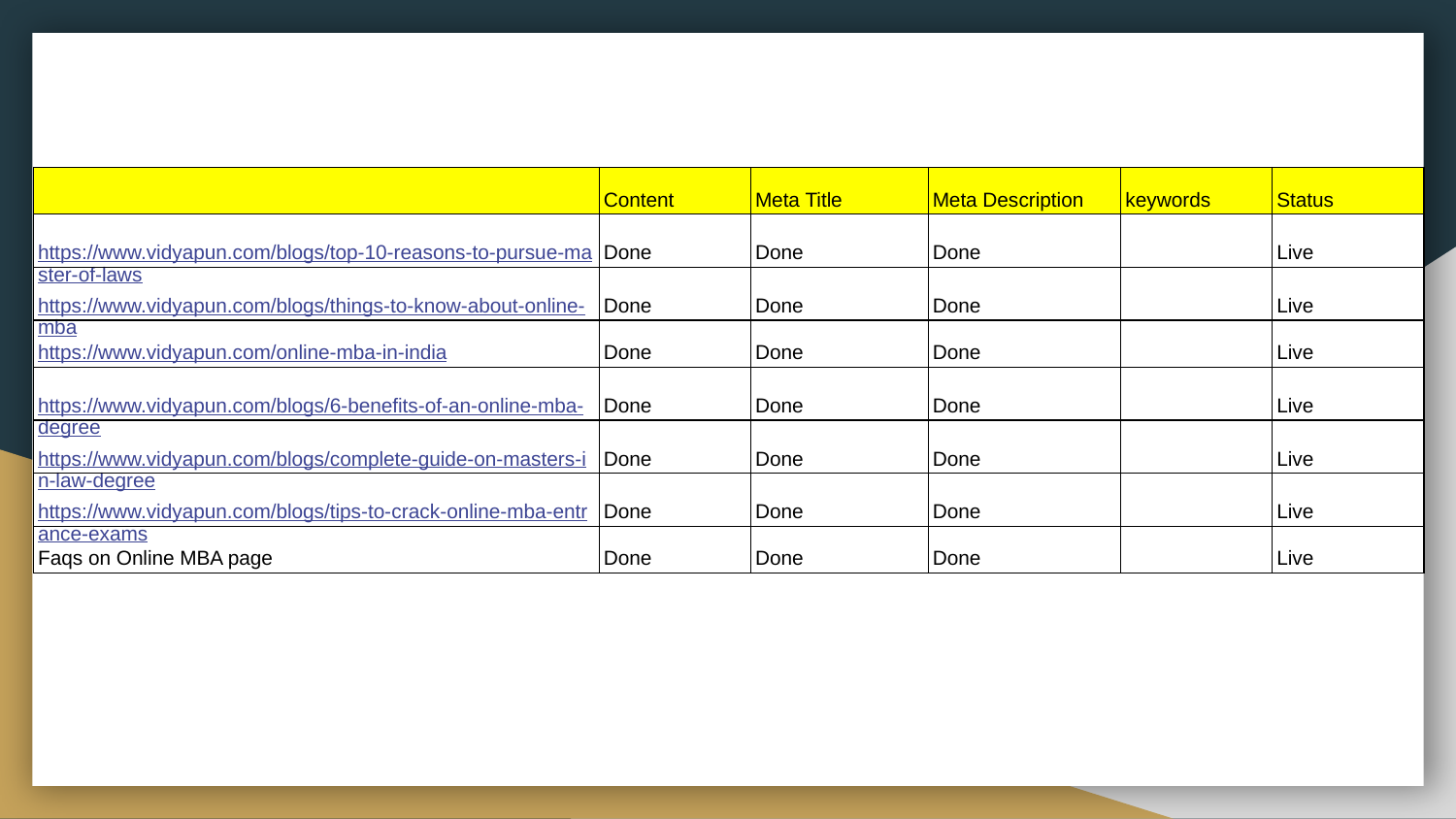

|  | Content | Meta Title | Meta Description | keywords | Status |
| --- | --- | --- | --- | --- | --- |
| https://www.vidyapun.com/blogs/top-10-reasons-to-pursue-master-of-laws | Done | Done | Done |  | Live |
| https://www.vidyapun.com/blogs/things-to-know-about-online-mba | Done | Done | Done |  | Live |
| https://www.vidyapun.com/online-mba-in-india | Done | Done | Done |  | Live |
| https://www.vidyapun.com/blogs/6-benefits-of-an-online-mba-degree | Done | Done | Done |  | Live |
| https://www.vidyapun.com/blogs/complete-guide-on-masters-in-law-degree | Done | Done | Done |  | Live |
| https://www.vidyapun.com/blogs/tips-to-crack-online-mba-entrance-exams | Done | Done | Done |  | Live |
| Faqs on Online MBA page | Done | Done | Done |  | Live |